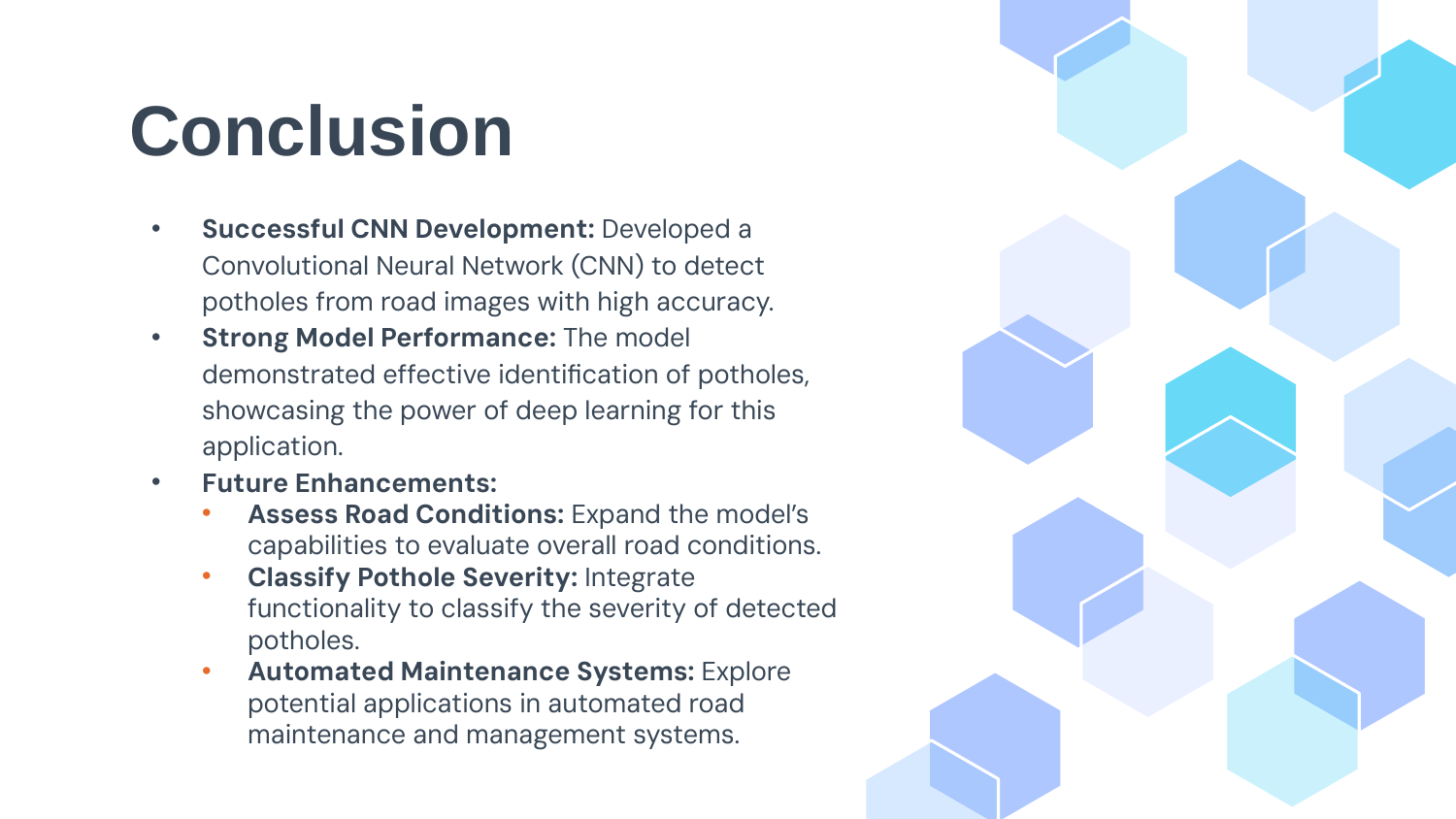

# Conclusion
Successful CNN Development: Developed a Convolutional Neural Network (CNN) to detect potholes from road images with high accuracy.
Strong Model Performance: The model demonstrated effective identification of potholes, showcasing the power of deep learning for this application.
Future Enhancements:
Assess Road Conditions: Expand the model’s capabilities to evaluate overall road conditions.
Classify Pothole Severity: Integrate functionality to classify the severity of detected potholes.
Automated Maintenance Systems: Explore potential applications in automated road maintenance and management systems.